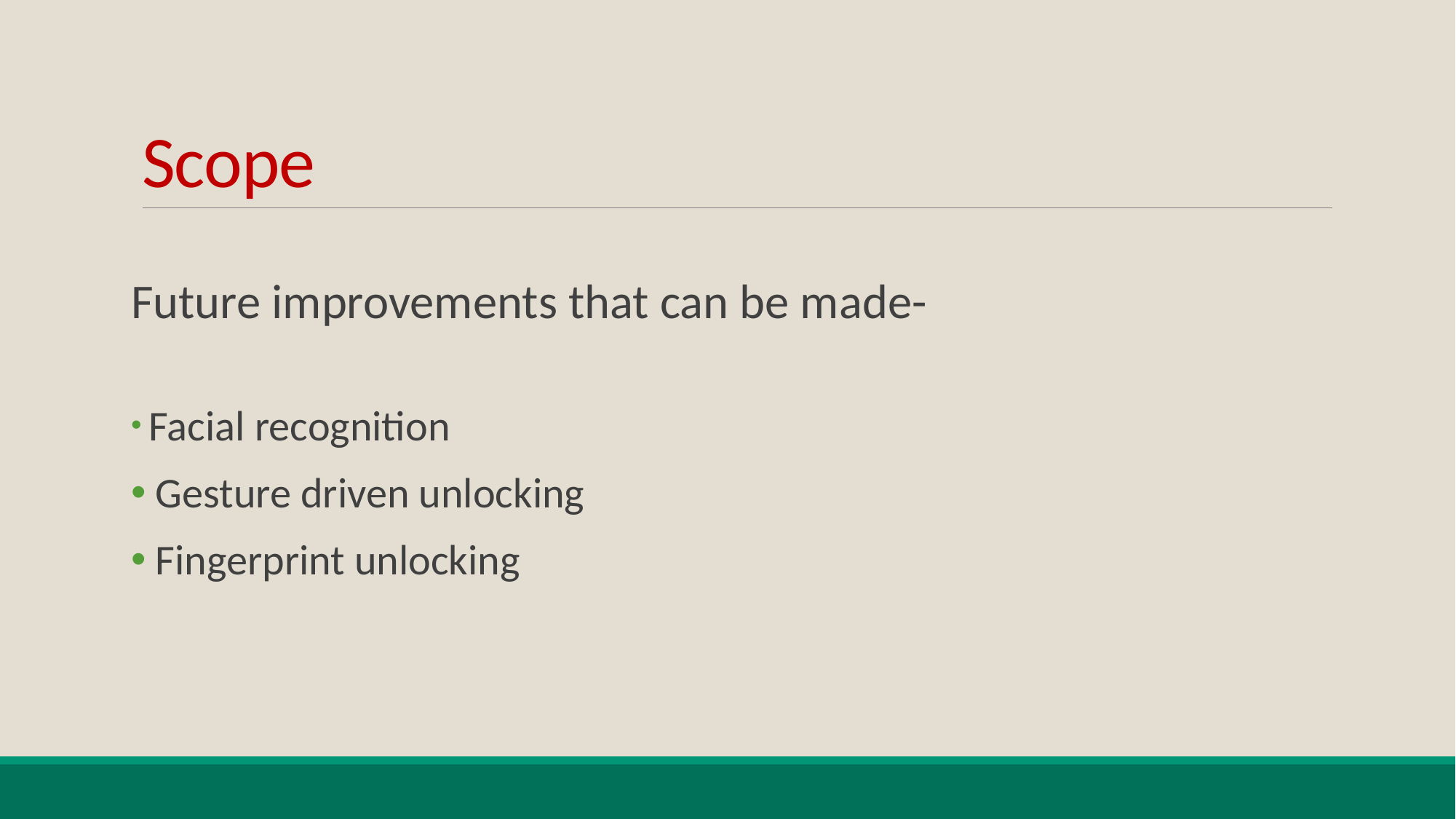

# Scope
Future improvements that can be made-

 Facial recognition
 Gesture driven unlocking
 Fingerprint unlocking